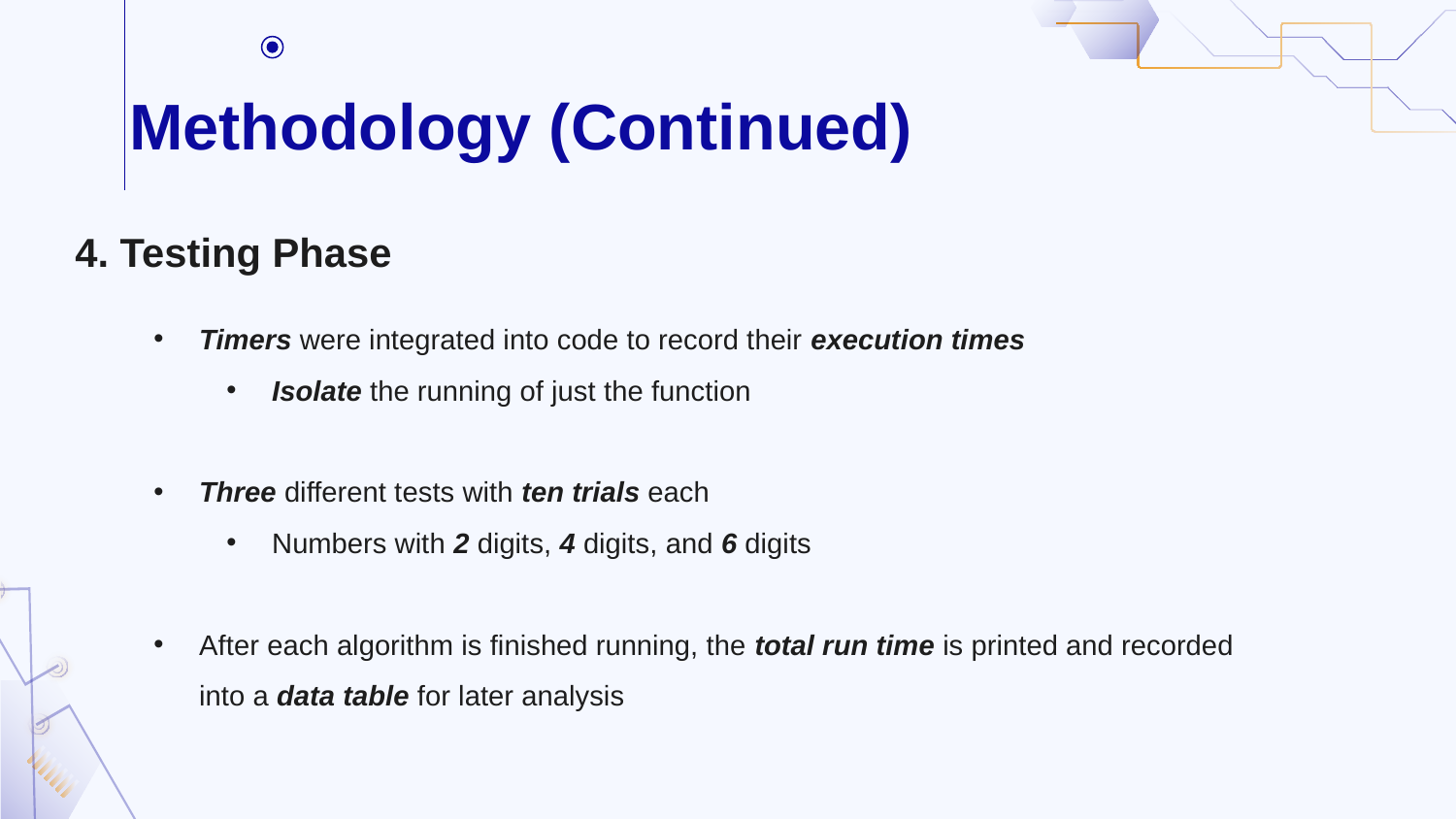

# Methodology (Continued)
4. Testing Phase
Timers were integrated into code to record their execution times
Isolate the running of just the function

Three different tests with ten trials each
Numbers with 2 digits, 4 digits, and 6 digits

After each algorithm is finished running, the total run time is printed and recorded into a data table for later analysis